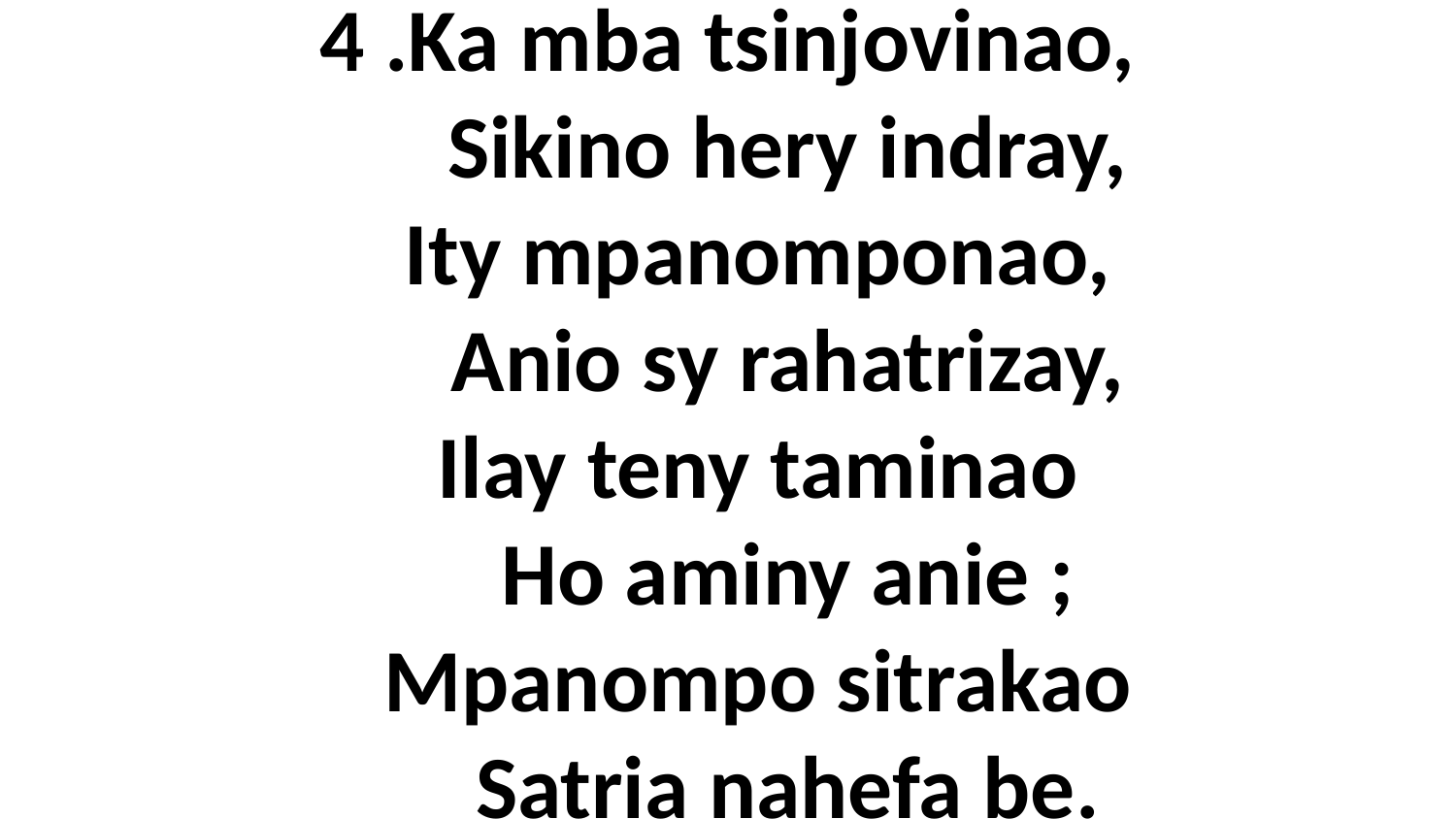

# 4 .Ka mba tsinjovinao, Sikino hery indray, Ity mpanomponao, Anio sy rahatrizay, Ilay teny taminao Ho aminy anie ; Mpanompo sitrakao Satria nahefa be.